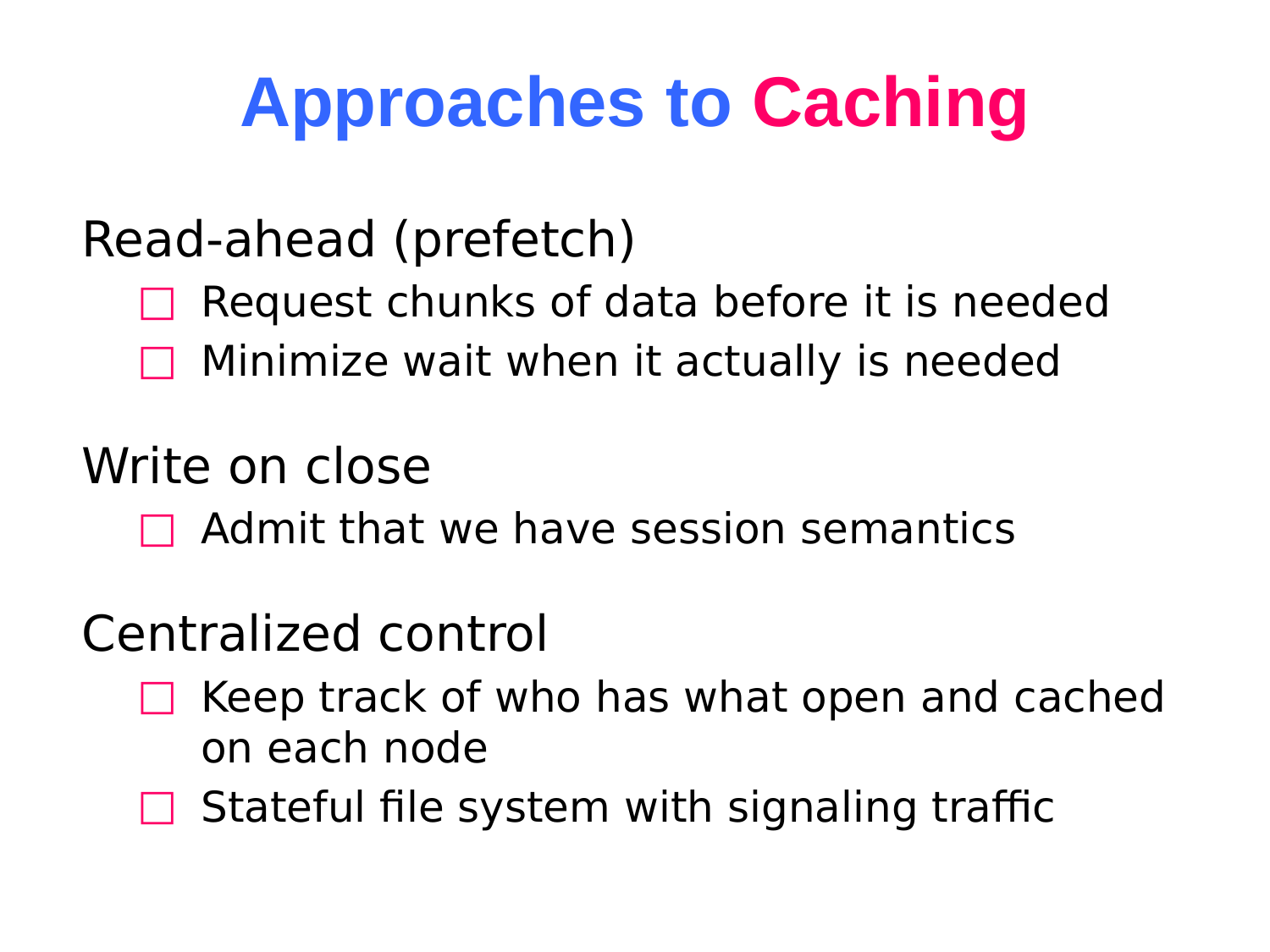

# Approaches to Caching
Read-ahead (prefetch)
Request chunks of data before it is needed
Minimize wait when it actually is needed

Write on close
Admit that we have session semantics

Centralized control
Keep track of who has what open and cached on each node
Stateful file system with signaling traffic